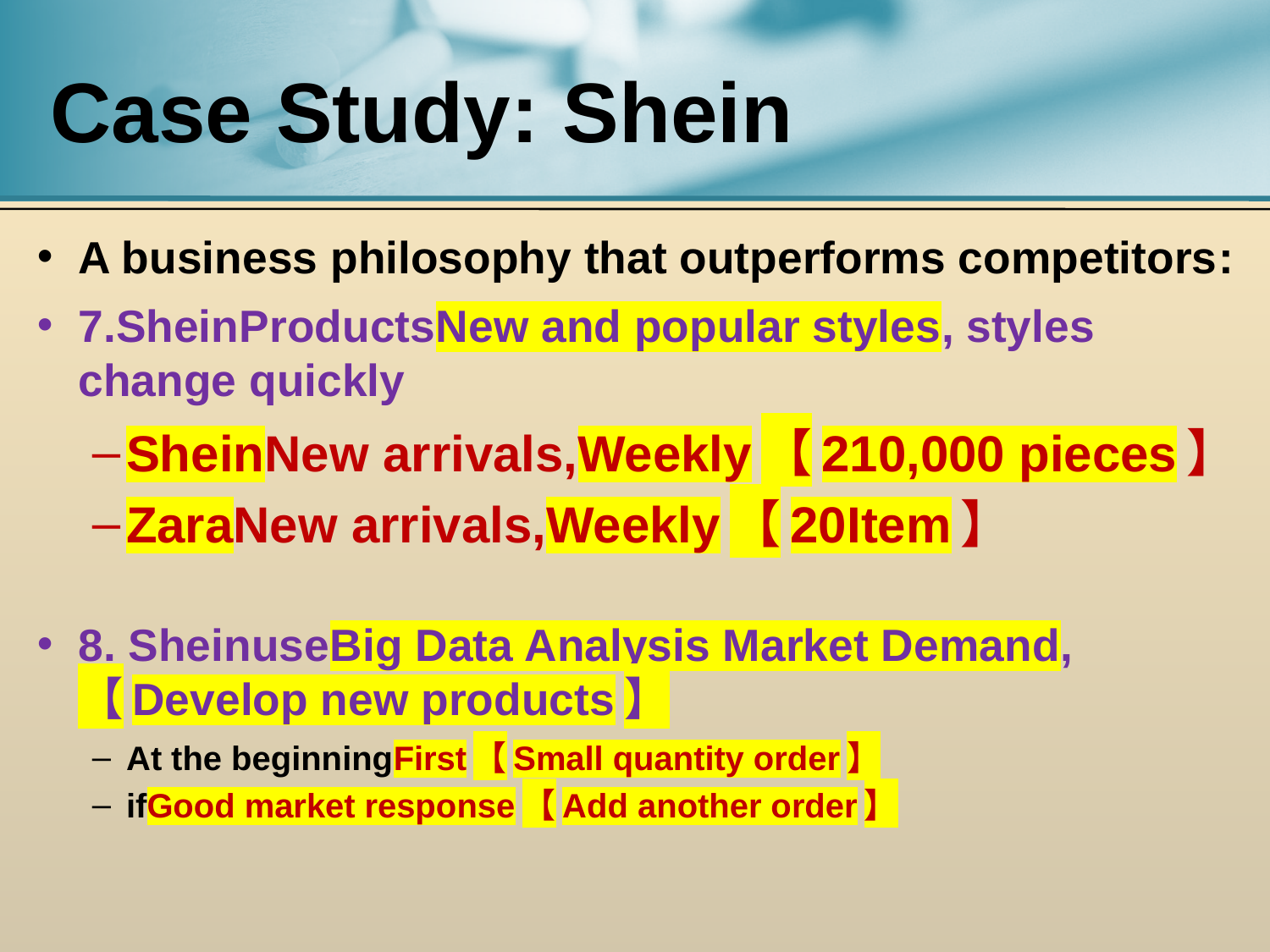

# Case Study: Shein
A business philosophy that outperforms competitors:
7.SheinProductsNew and popular styles, styles change quickly
SheinNew arrivals,Weekly【210,000 pieces】
ZaraNew arrivals,Weekly【20Item】

8. SheinuseBig Data Analysis Market Demand,【Develop new products】
At the beginningFirst【Small quantity order】
ifGood market response【Add another order】